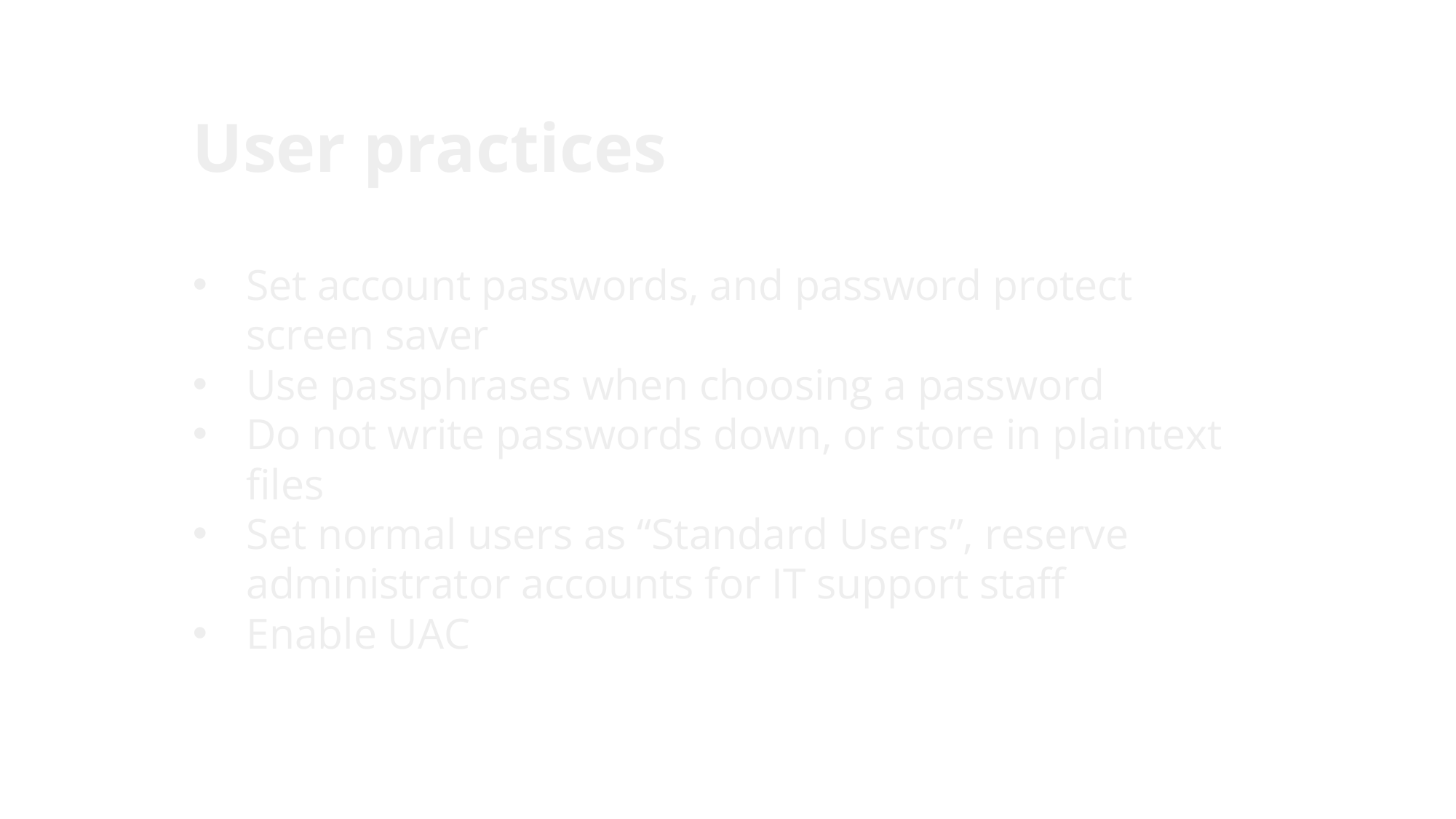

# User practices
Set account passwords, and password protect screen saver
Use passphrases when choosing a password
Do not write passwords down, or store in plaintext files
Set normal users as “Standard Users”, reserve administrator accounts for IT support staff
Enable UAC